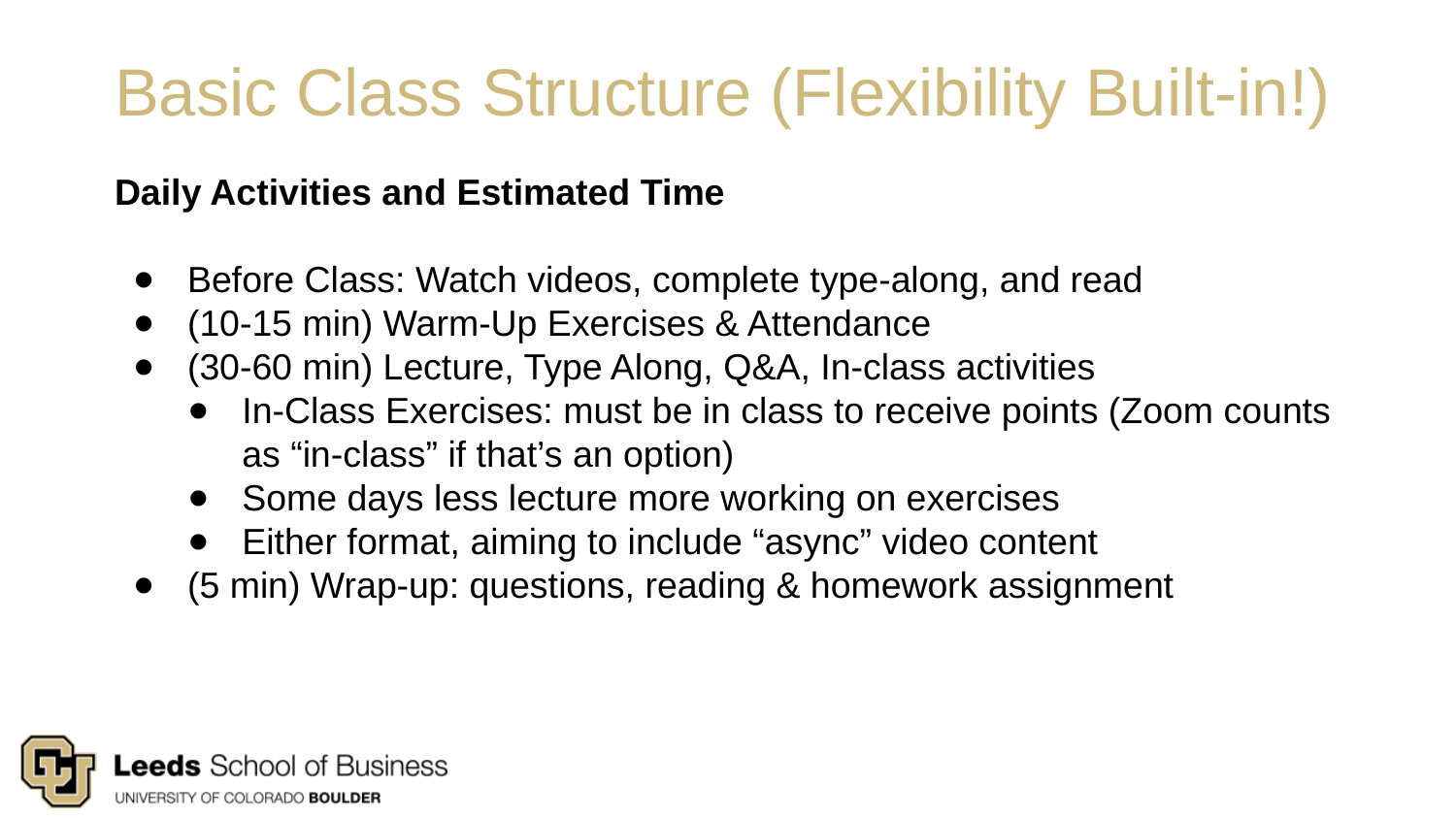

# Basic Class Structure (Flexibility Built-in!)

Daily Activities and Estimated Time

Before Class: Watch videos, complete type-along, and read
(10-15 min) Warm-Up Exercises & Attendance
(30-60 min) Lecture, Type Along, Q&A, In-class activities
In-Class Exercises: must be in class to receive points (Zoom counts as “in-class” if that’s an option)
Some days less lecture more working on exercises
Either format, aiming to include “async” video content
(5 min) Wrap-up: questions, reading & homework assignment